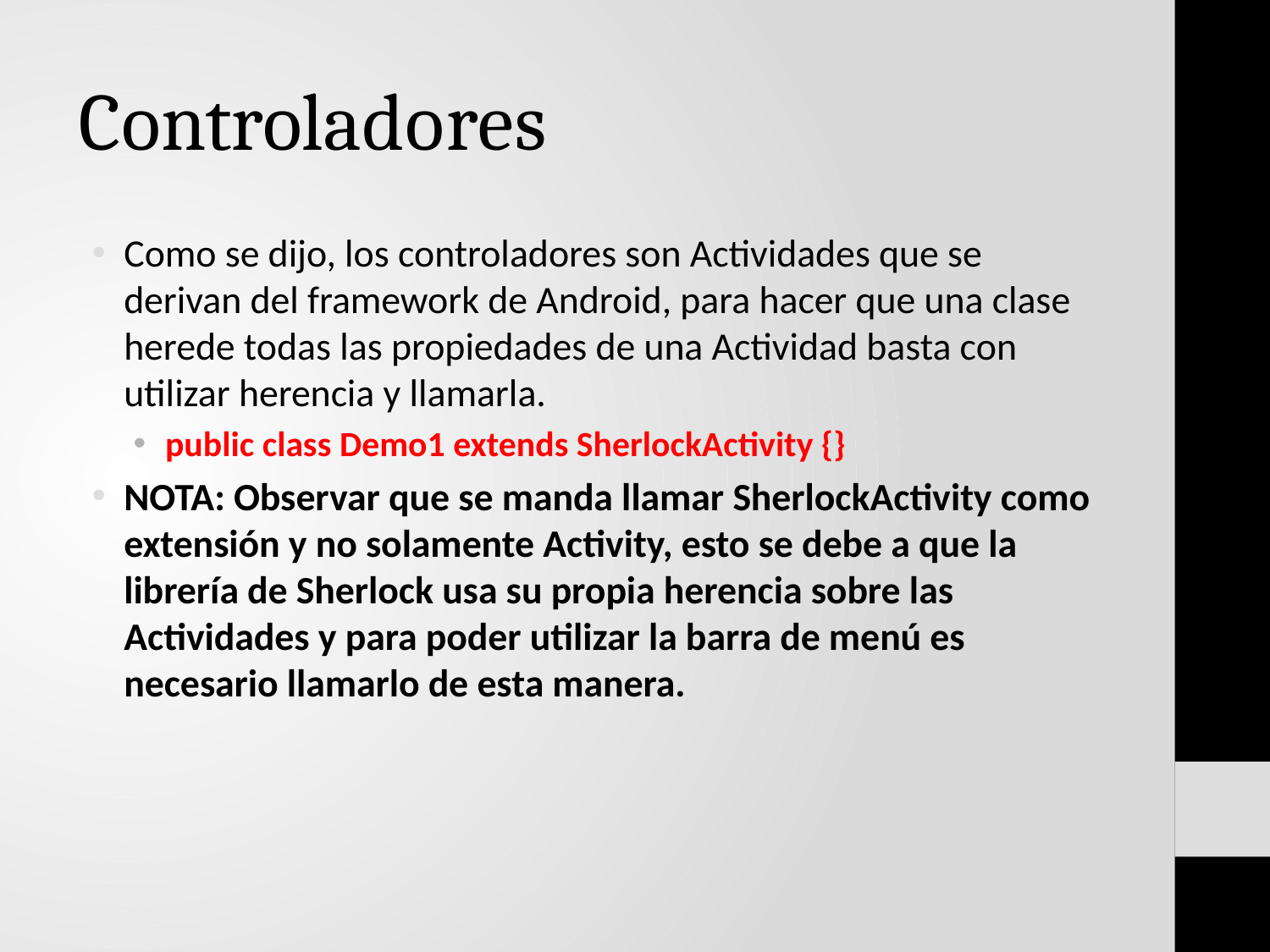

# Controladores
Como se dijo, los controladores son Actividades que se derivan del framework de Android, para hacer que una clase herede todas las propiedades de una Actividad basta con utilizar herencia y llamarla.
public class Demo1 extends SherlockActivity {}
NOTA: Observar que se manda llamar SherlockActivity como extensión y no solamente Activity, esto se debe a que la librería de Sherlock usa su propia herencia sobre las Actividades y para poder utilizar la barra de menú es necesario llamarlo de esta manera.